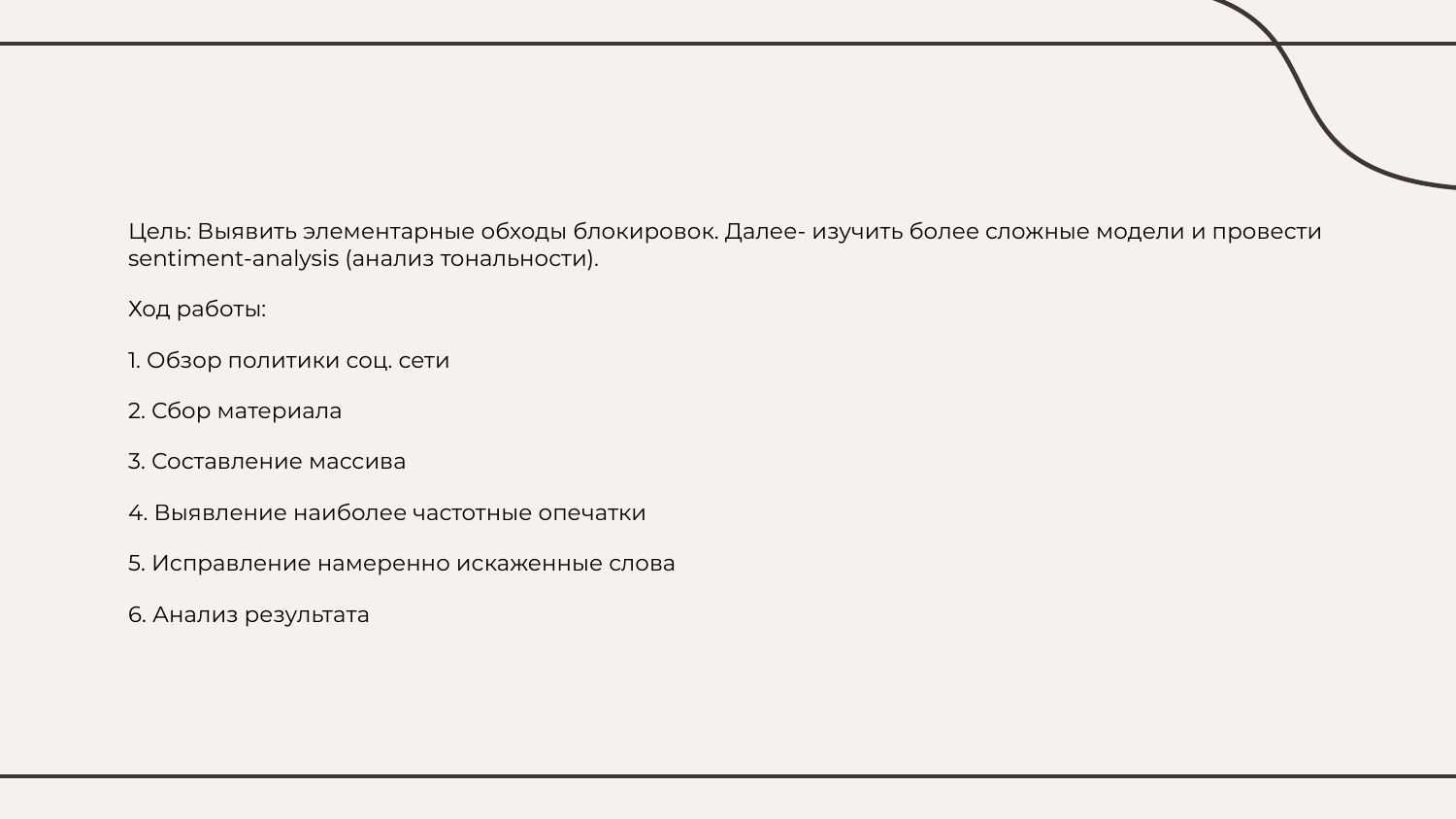

Цель: Выявить элементарные обходы блокировок. Далее- изучить более сложные модели и провести sentiment-analysis (анализ тональности).
Ход работы:
1. Обзор политики соц. сети
2. Сбор материала
3. Составление массива
4. Выявление наиболее частотные опечатки
5. Исправление намеренно искаженные слова
6. Анализ результата